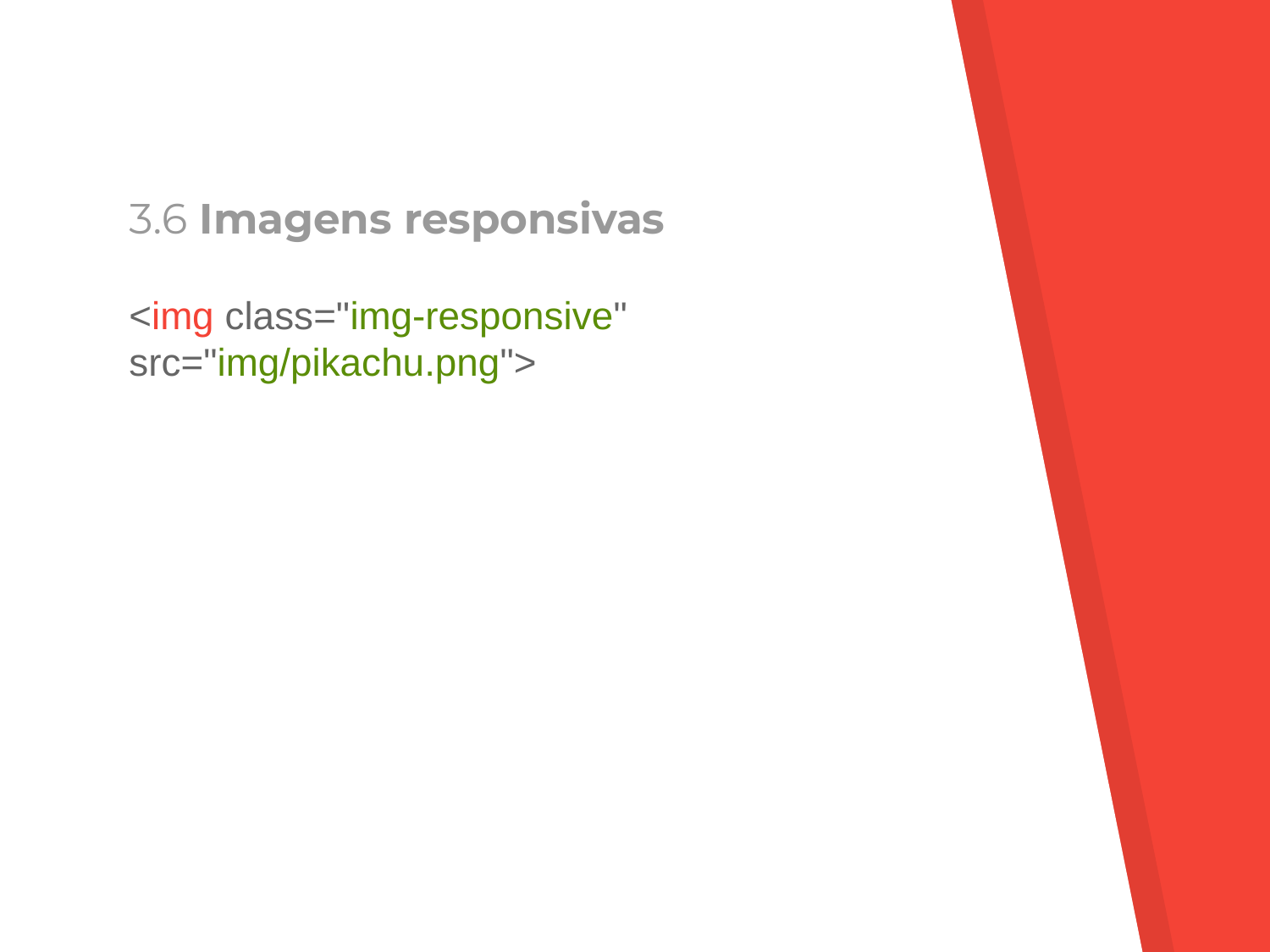

# 3.6 Imagens responsivas
<img class="img-responsive" src="img/pikachu.png">